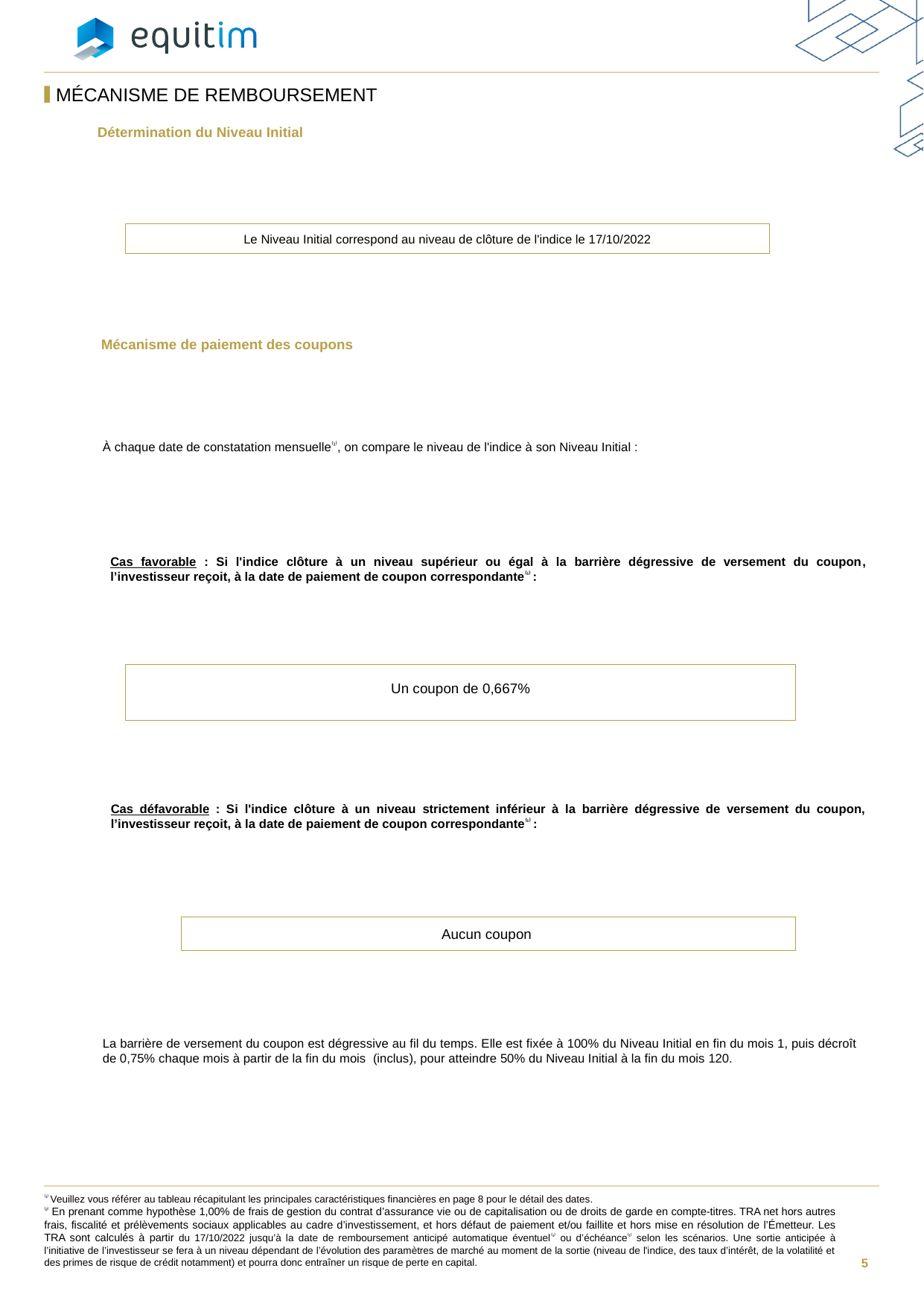

MÉCANISME DE REMBOURSEMENT

Détermination du Niveau Initial
Le Niveau Initial correspond au niveau de clôture de l'indice le 17/10/2022
Mécanisme de paiement des coupons
À chaque date de constatation mensuelle⁽¹⁾, on compare le niveau de l'indice à son Niveau Initial :
Cas favorable : Si l'indice clôture à un niveau supérieur ou égal à la barrière dégressive de versement du coupon, l’investisseur reçoit, à la date de paiement de coupon correspondante⁽¹⁾ :
Un coupon de 0,667%

Cas défavorable : Si l'indice clôture à un niveau strictement inférieur à la barrière dégressive de versement du coupon, l’investisseur reçoit, à la date de paiement de coupon correspondante⁽¹⁾ :
Aucun coupon
La barrière de versement du coupon est dégressive au fil du temps. Elle est fixée à 100% du Niveau Initial en fin du mois 1, puis décroît de 0,75% chaque mois à partir de la fin du mois  (inclus), pour atteindre 50% du Niveau Initial à la fin du mois 120.
⁽¹⁾ Veuillez vous référer au tableau récapitulant les principales caractéristiques financières en page 8 pour le détail des dates.
⁽²⁾ En prenant comme hypothèse 1,00% de frais de gestion du contrat d’assurance vie ou de capitalisation ou de droits de garde en compte-titres. TRA net hors autres frais, fiscalité et prélèvements sociaux applicables au cadre d’investissement, et hors défaut de paiement et/ou faillite et hors mise en résolution de l’Émetteur. Les TRA sont calculés à partir du 17/10/2022 jusqu’à la date de remboursement anticipé automatique éventuel⁽¹⁾ ou d’échéance⁽¹⁾ selon les scénarios. Une sortie anticipée à l’initiative de l’investisseur se fera à un niveau dépendant de l’évolution des paramètres de marché au moment de la sortie (niveau de l'indice, des taux d’intérêt, de la volatilité et des primes de risque de crédit notamment) et pourra donc entraîner un risque de perte en capital.
5